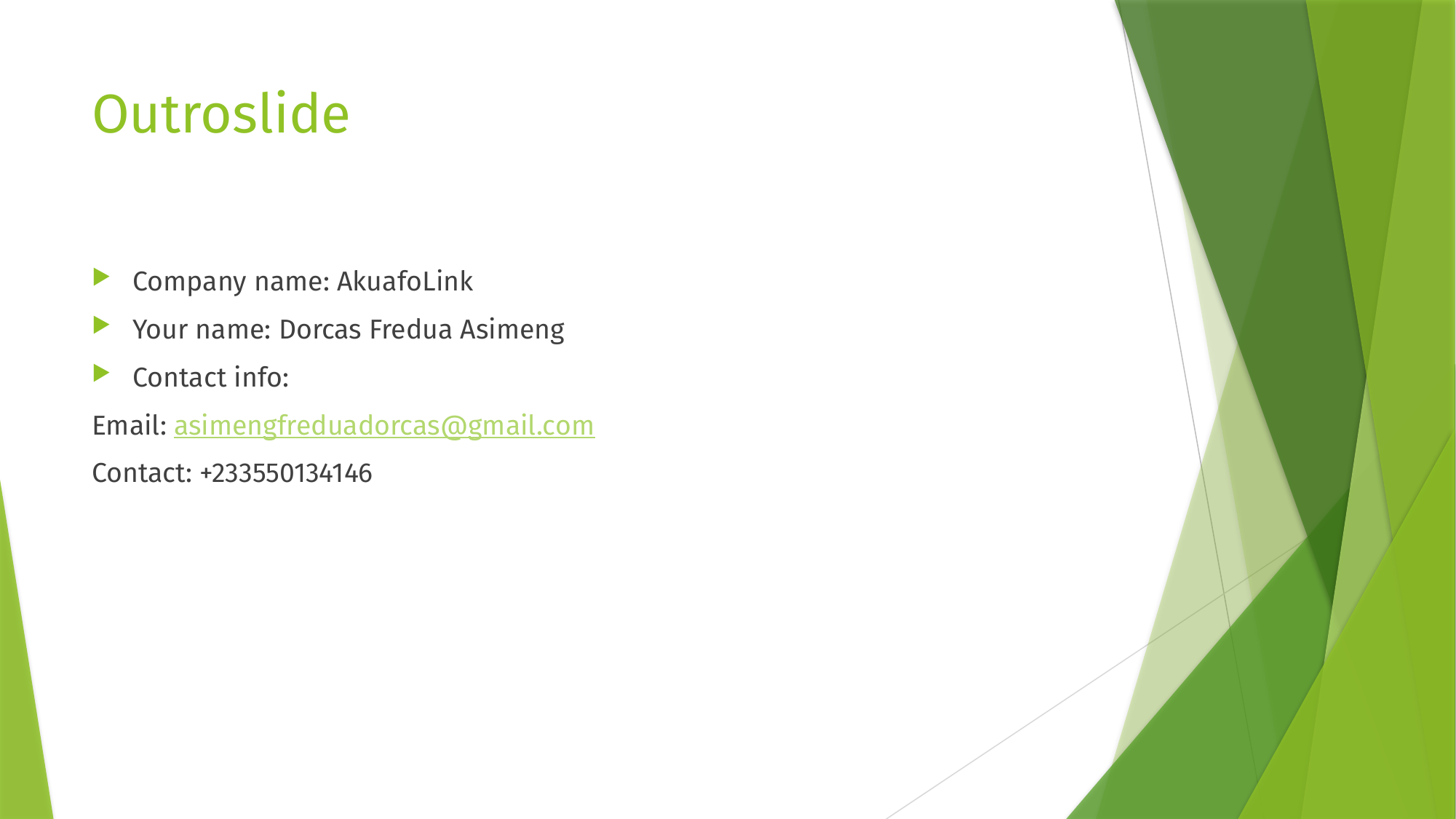

# Outroslide
Company name: AkuafoLink
Your name: Dorcas Fredua Asimeng
Contact info:
Email: asimengfreduadorcas@gmail.com
Contact: +233550134146